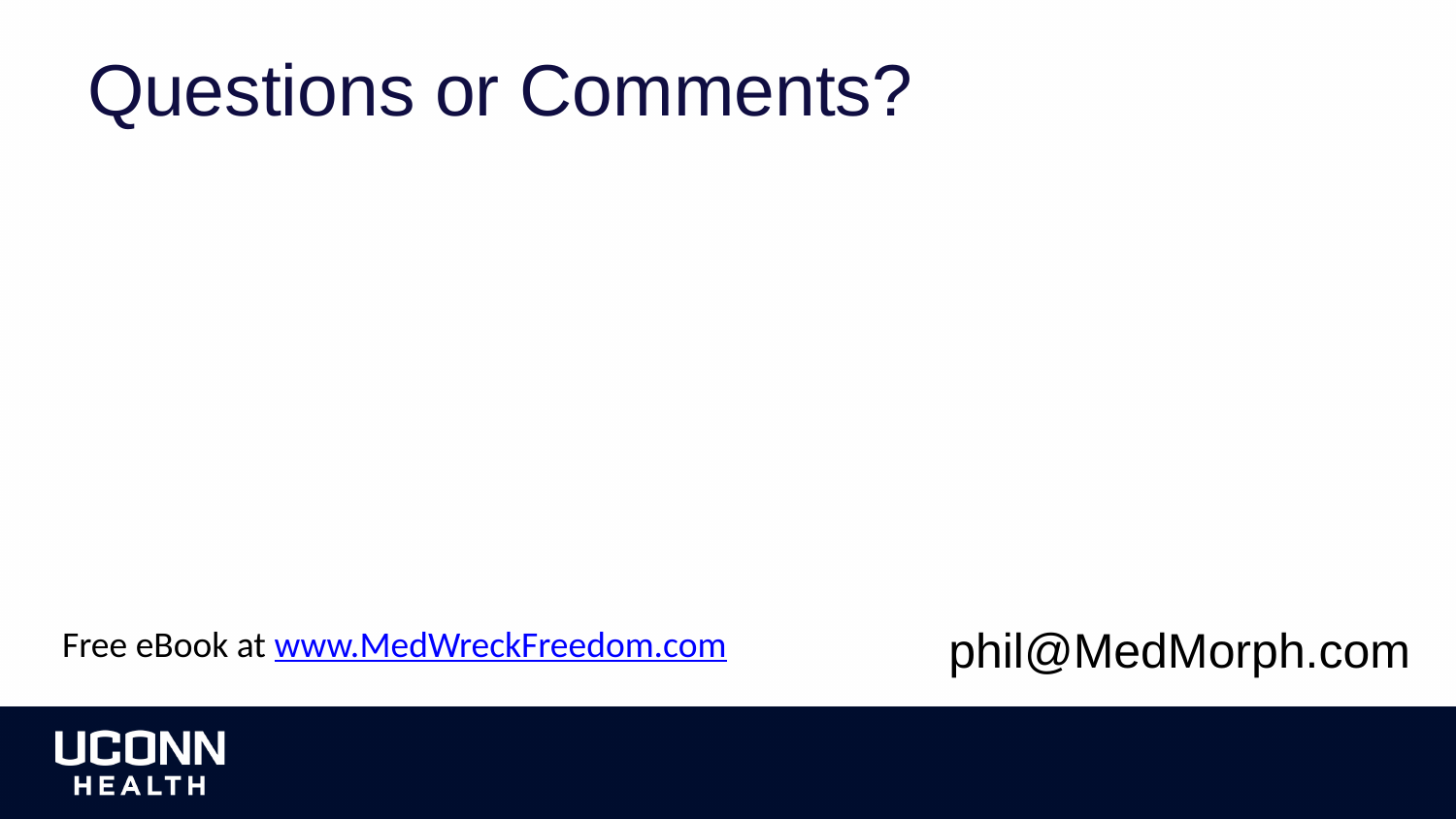

# Questions or Comments?
phil@MedMorph.com
Free eBook at www.MedWreckFreedom.com